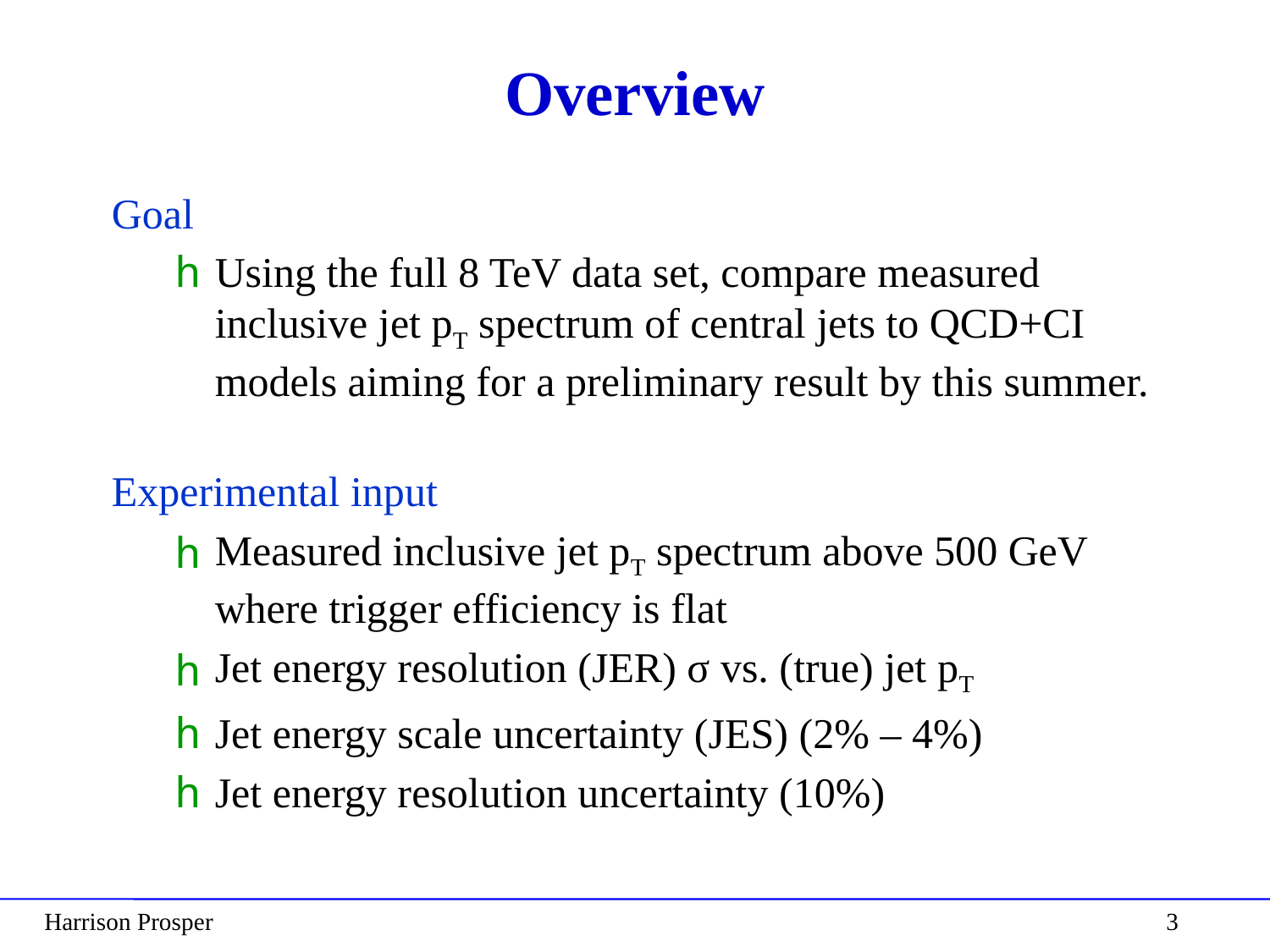

# Overview
Goal
Using the full 8 TeV data set, compare measured inclusive jet pT spectrum of central jets to QCD+CI models aiming for a preliminary result by this summer.
Experimental input
Measured inclusive jet pT spectrum above 500 GeV where trigger efficiency is flat
Jet energy resolution (JER) σ vs. (true) jet pT
Jet energy scale uncertainty (JES) (2% – 4%)
Jet energy resolution uncertainty (10%)
Harrison Prosper
3